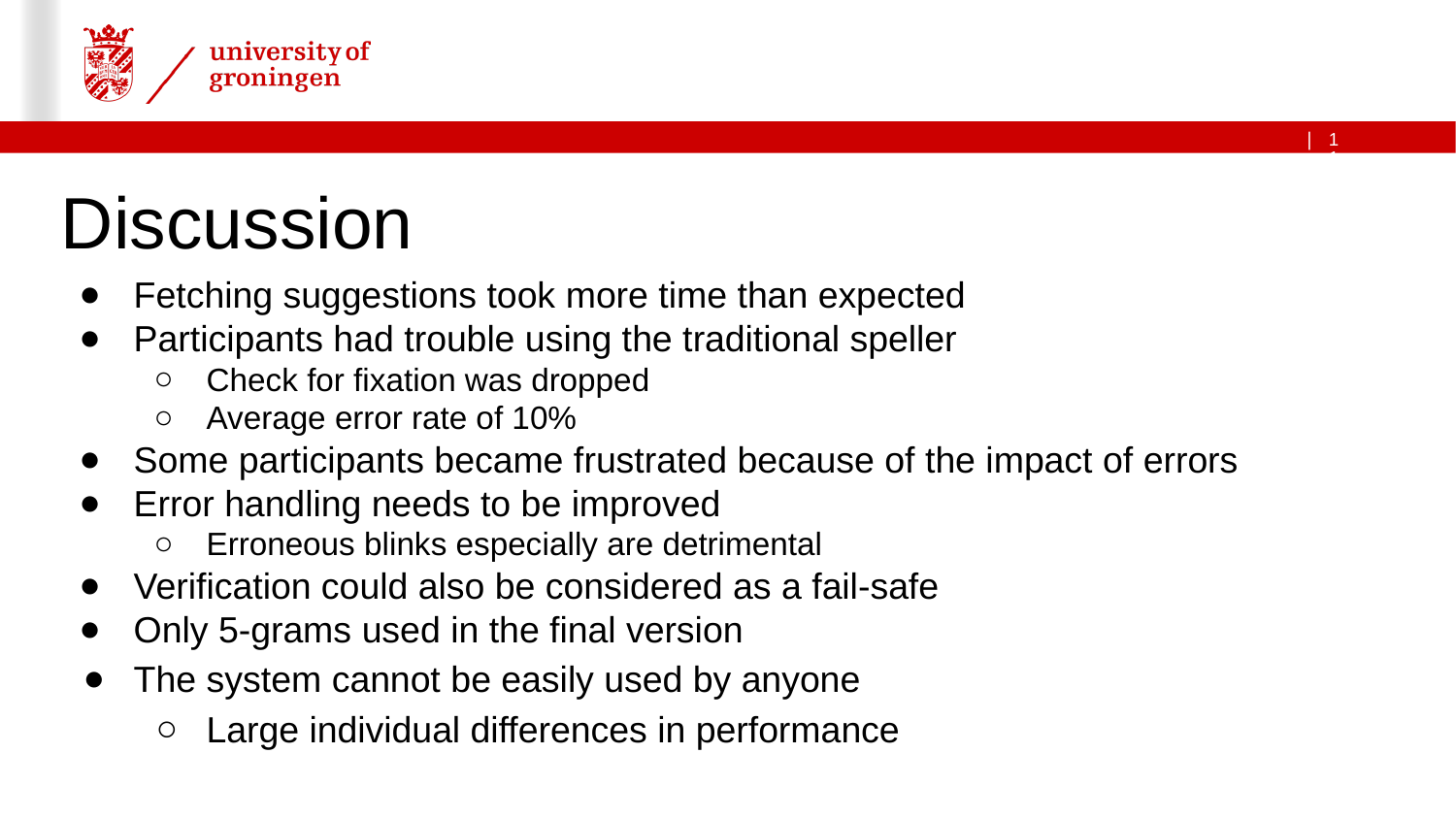

Discussion
Fetching suggestions took more time than expected
Participants had trouble using the traditional speller
Check for fixation was dropped
Average error rate of 10%
Some participants became frustrated because of the impact of errors
Error handling needs to be improved
Erroneous blinks especially are detrimental
Verification could also be considered as a fail-safe
Only 5-grams used in the final version
The system cannot be easily used by anyone
Large individual differences in performance